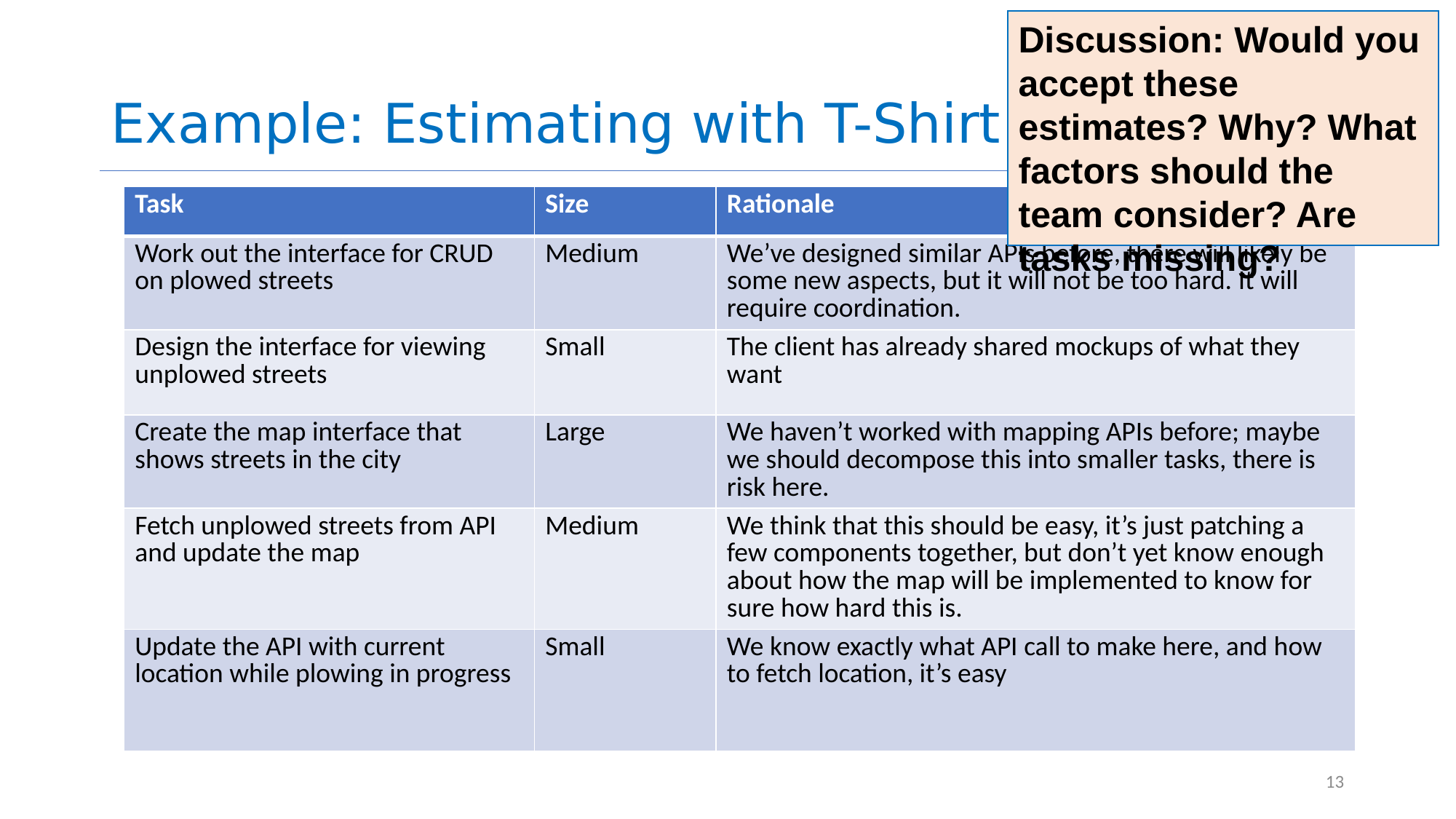

# Example: Estimating with T-Shirt Sizes
Discussion: Would you accept these estimates? Why? What factors should the team consider? Are tasks missing?
| Task | Size | Rationale |
| --- | --- | --- |
| Work out the interface for CRUD on plowed streets | Medium | We’ve designed similar APIs before, there will likely be some new aspects, but it will not be too hard. It will require coordination. |
| Design the interface for viewing unplowed streets | Small | The client has already shared mockups of what they want |
| Create the map interface that shows streets in the city | Large | We haven’t worked with mapping APIs before; maybe we should decompose this into smaller tasks, there is risk here. |
| Fetch unplowed streets from API and update the map | Medium | We think that this should be easy, it’s just patching a few components together, but don’t yet know enough about how the map will be implemented to know for sure how hard this is. |
| Update the API with current location while plowing in progress | Small | We know exactly what API call to make here, and how to fetch location, it’s easy |
13